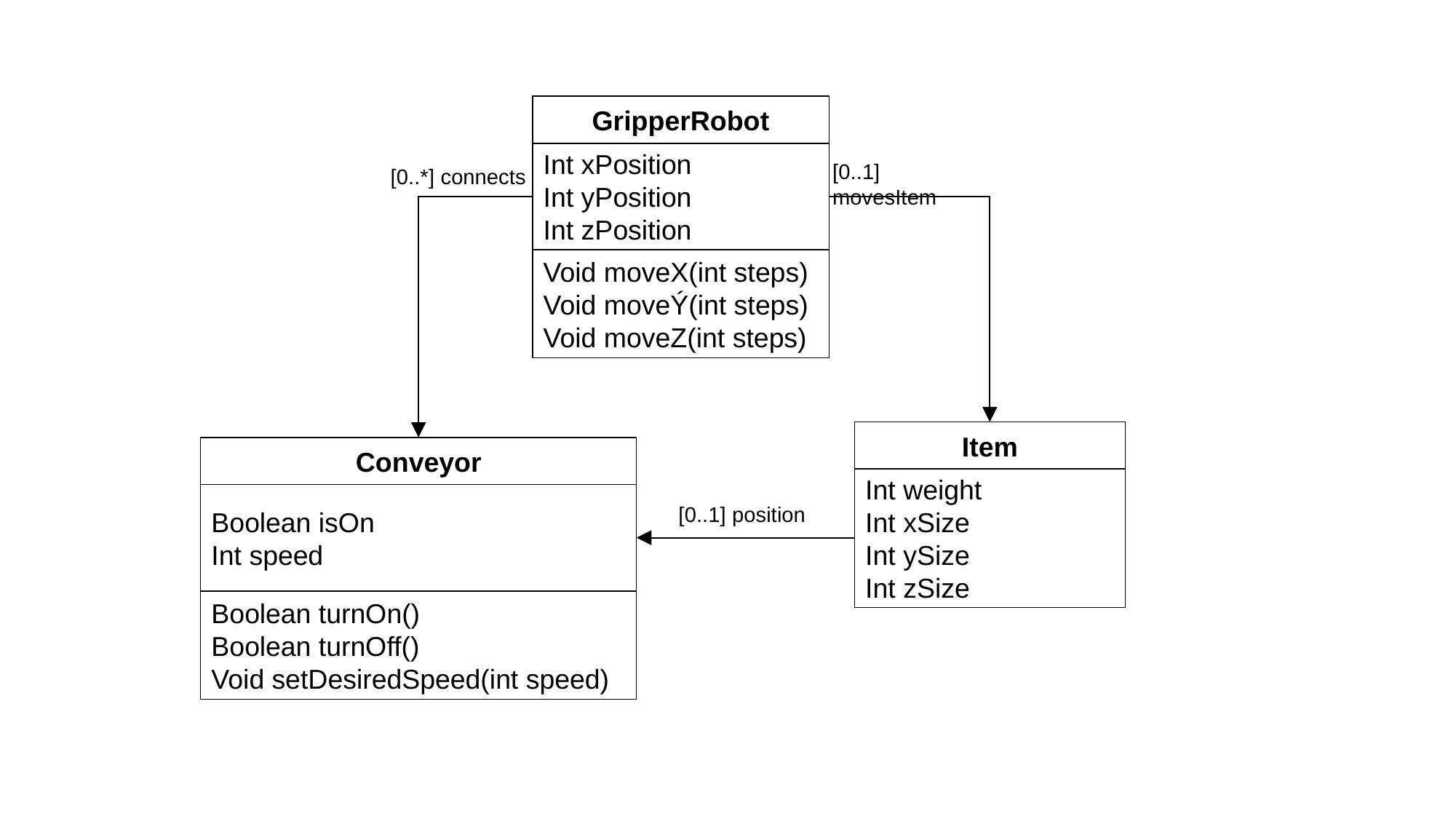

GripperRobot
Int xPosition
Int yPosition
Int zPosition
[0..1] movesItem
[0..*] connects
Void moveX(int steps)
Void moveÝ(int steps)
Void moveZ(int steps)
Item
Conveyor
Int weight
Int xSize
Int ySize
Int zSize
Boolean isOn
Int speed
[0..1] position
Boolean turnOn()
Boolean turnOff()
Void setDesiredSpeed(int speed)